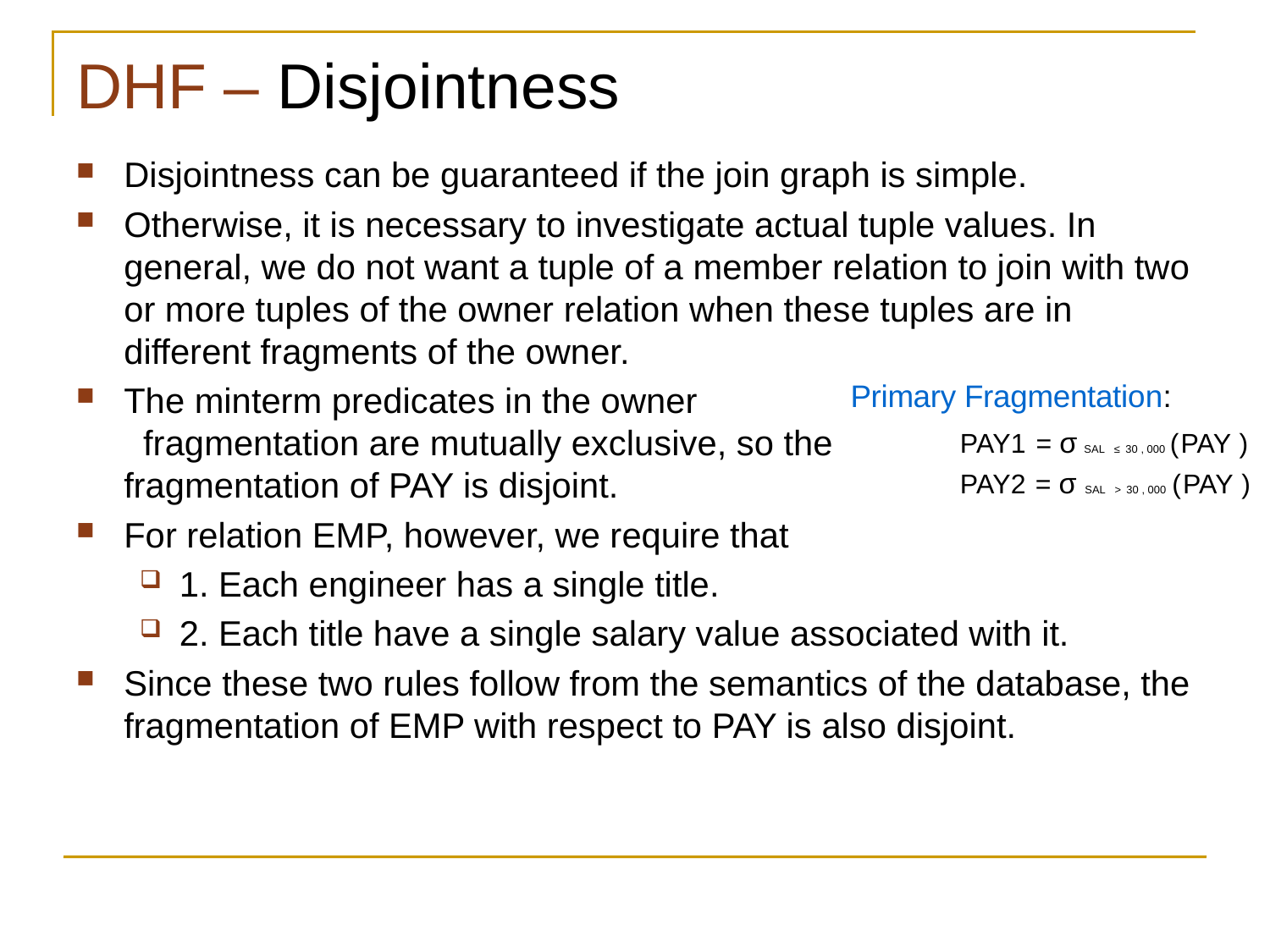

# DHF – Disjointness
Disjointness can be guaranteed if the join graph is simple.
Otherwise, it is necessary to investigate actual tuple values. In general, we do not want a tuple of a member relation to join with two or more tuples of the owner relation when these tuples are in different fragments of the owner.
The minterm predicates in the owner                                                     fragmentation are mutually exclusive, so the                               fragmentation of PAY is disjoint.
For relation EMP, however, we require that
1. Each engineer has a single title.
2. Each title have a single salary value associated with it.
Since these two rules follow from the semantics of the database, the fragmentation of EMP with respect to PAY is also disjoint.
Primary Fragmentation:

PAY1   = σ SAL   ≤   30 , 000 (PAY )
PAY2  = σ SAL   >  30 , 000  (PAY )